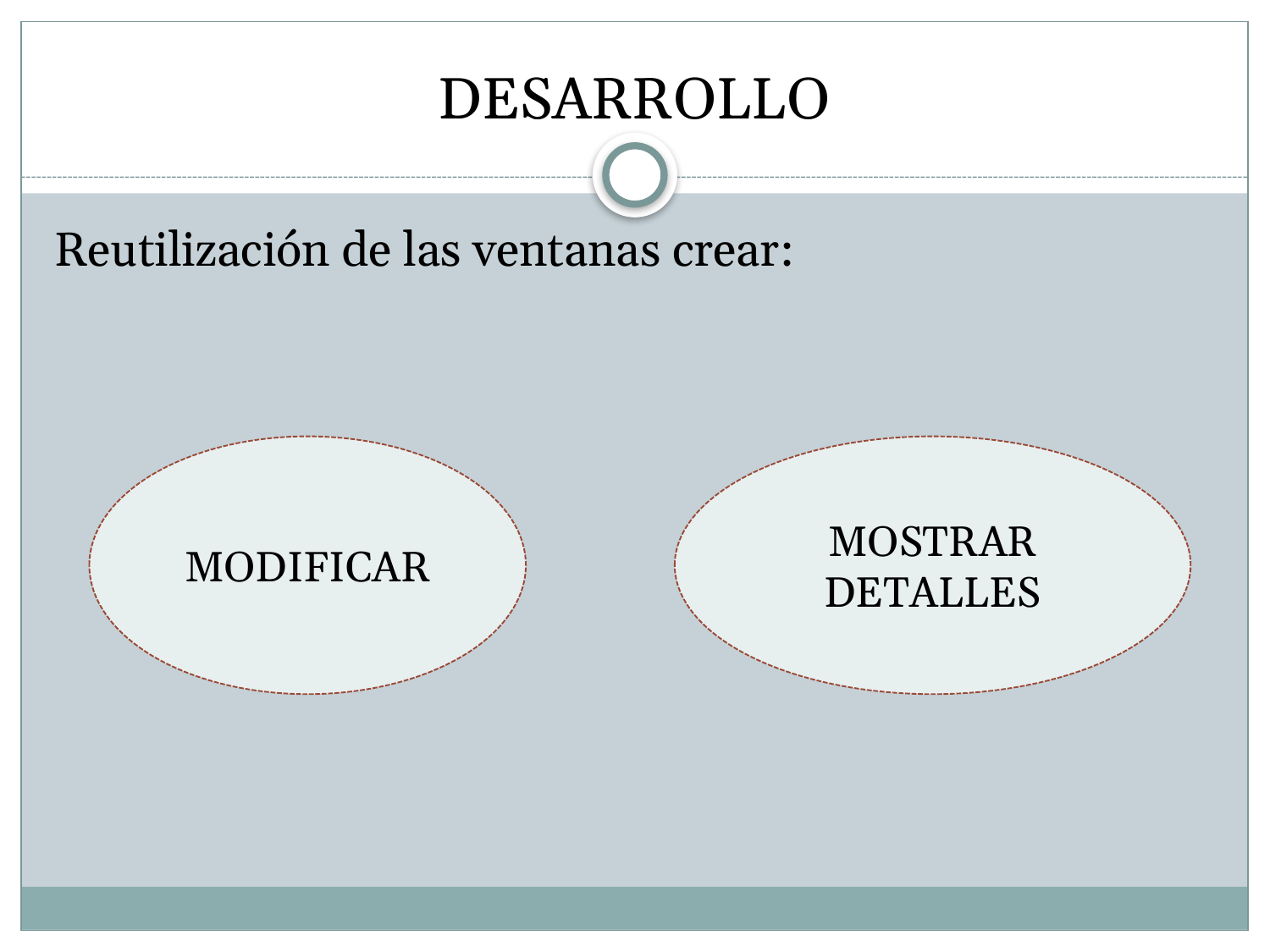

# DESARROLLO
Reutilización de las ventanas crear:

MODIFICAR
MOSTRAR DETALLES